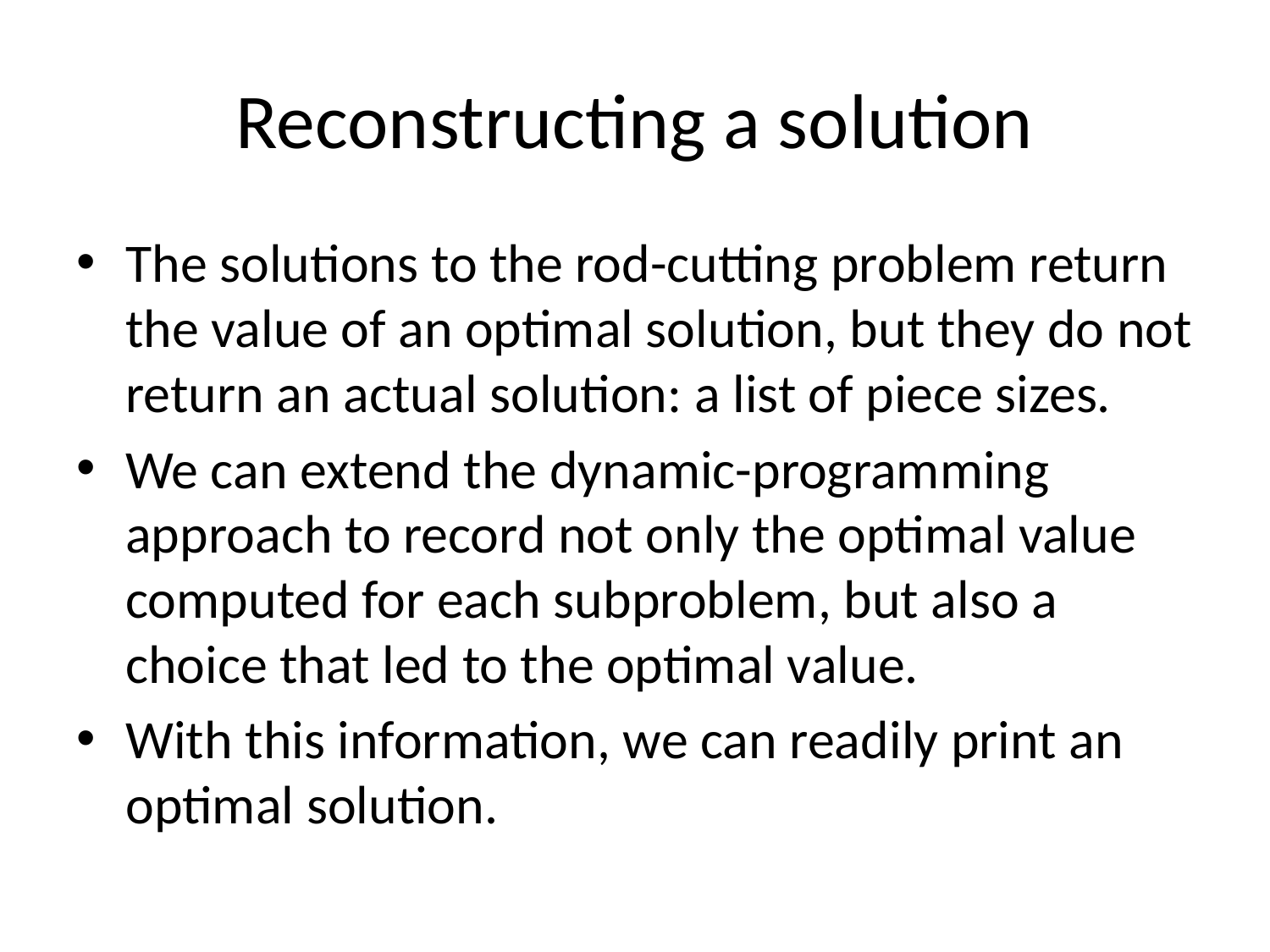

# Reconstructing a solution
The solutions to the rod-cutting problem return the value of an optimal solution, but they do not return an actual solution: a list of piece sizes.
We can extend the dynamic-programming approach to record not only the optimal value computed for each subproblem, but also a choice that led to the optimal value.
With this information, we can readily print an optimal solution.